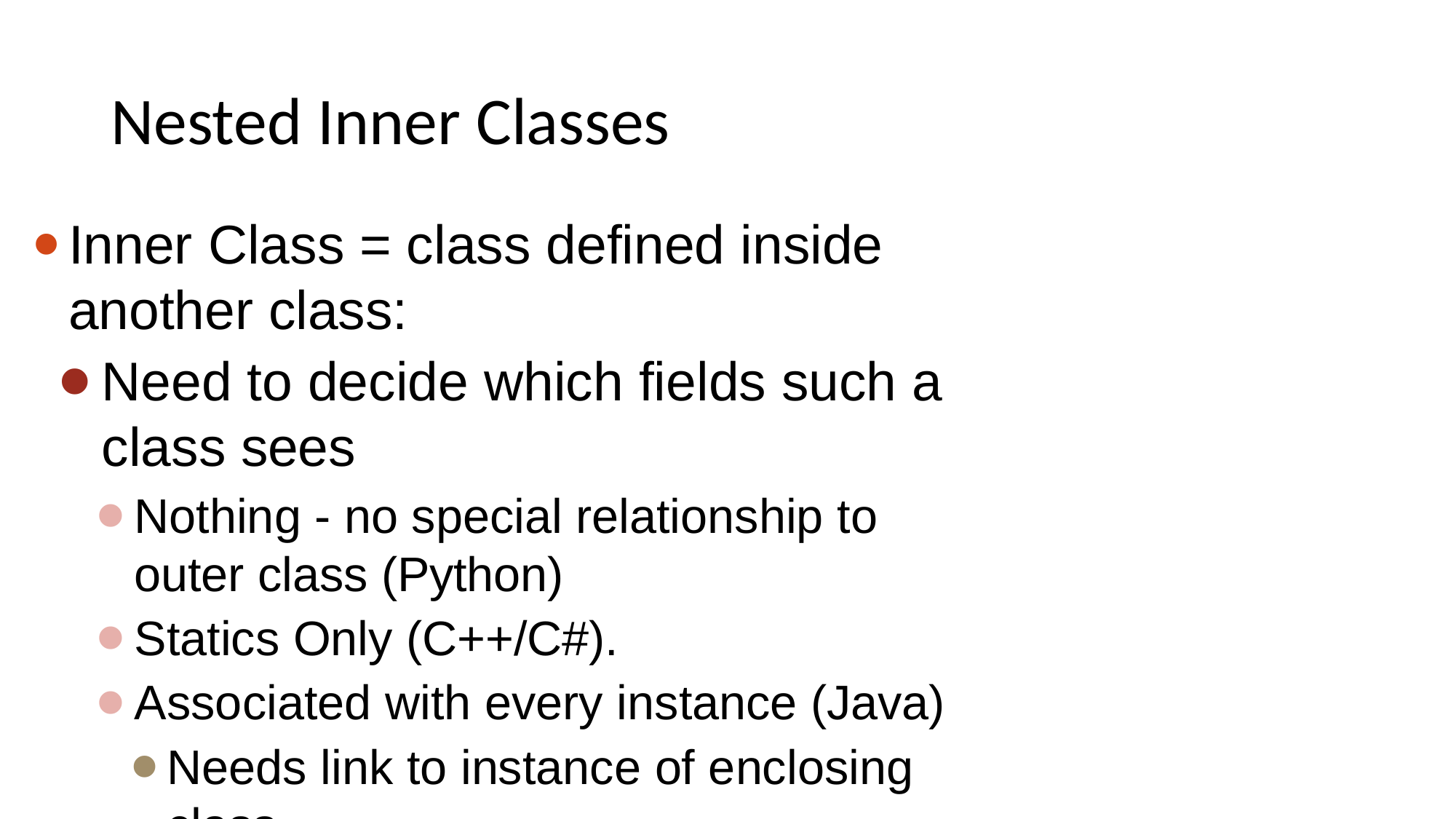

# Nested Inner Classes
Inner Class = class defined inside another class:
Need to decide which fields such a class sees
Nothing - no special relationship to outer class (Python)
Statics Only (C++/C#).
Associated with every instance (Java)
Needs link to instance of enclosing class.